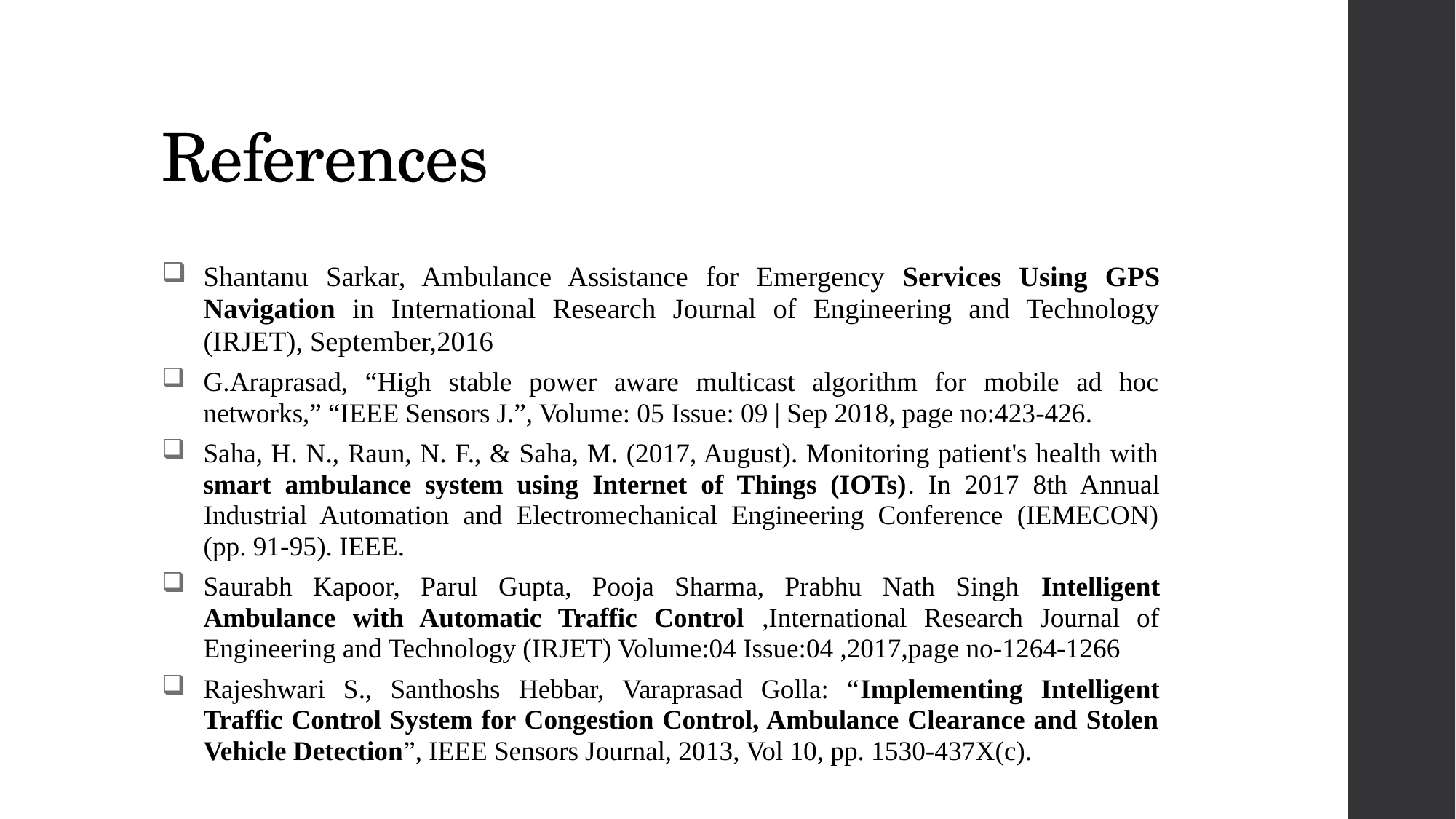

# References
Shantanu Sarkar, Ambulance Assistance for Emergency Services Using GPS Navigation in International Research Journal of Engineering and Technology (IRJET), September,2016
G.Araprasad, “High stable power aware multicast algorithm for mobile ad hoc networks,” “IEEE Sensors J.”, Volume: 05 Issue: 09 | Sep 2018, page no:423-426.
Saha, H. N., Raun, N. F., & Saha, M. (2017, August). Monitoring patient's health with smart ambulance system using Internet of Things (IOTs). In 2017 8th Annual Industrial Automation and Electromechanical Engineering Conference (IEMECON) (pp. 91-95). IEEE.
Saurabh Kapoor, Parul Gupta, Pooja Sharma, Prabhu Nath Singh Intelligent Ambulance with Automatic Traffic Control ,International Research Journal of Engineering and Technology (IRJET) Volume:04 Issue:04 ,2017,page no-1264-1266
Rajeshwari S., Santhoshs Hebbar, Varaprasad Golla: “Implementing Intelligent Traffic Control System for Congestion Control, Ambulance Clearance and Stolen Vehicle Detection”, IEEE Sensors Journal, 2013, Vol 10, pp. 1530-437X(c).